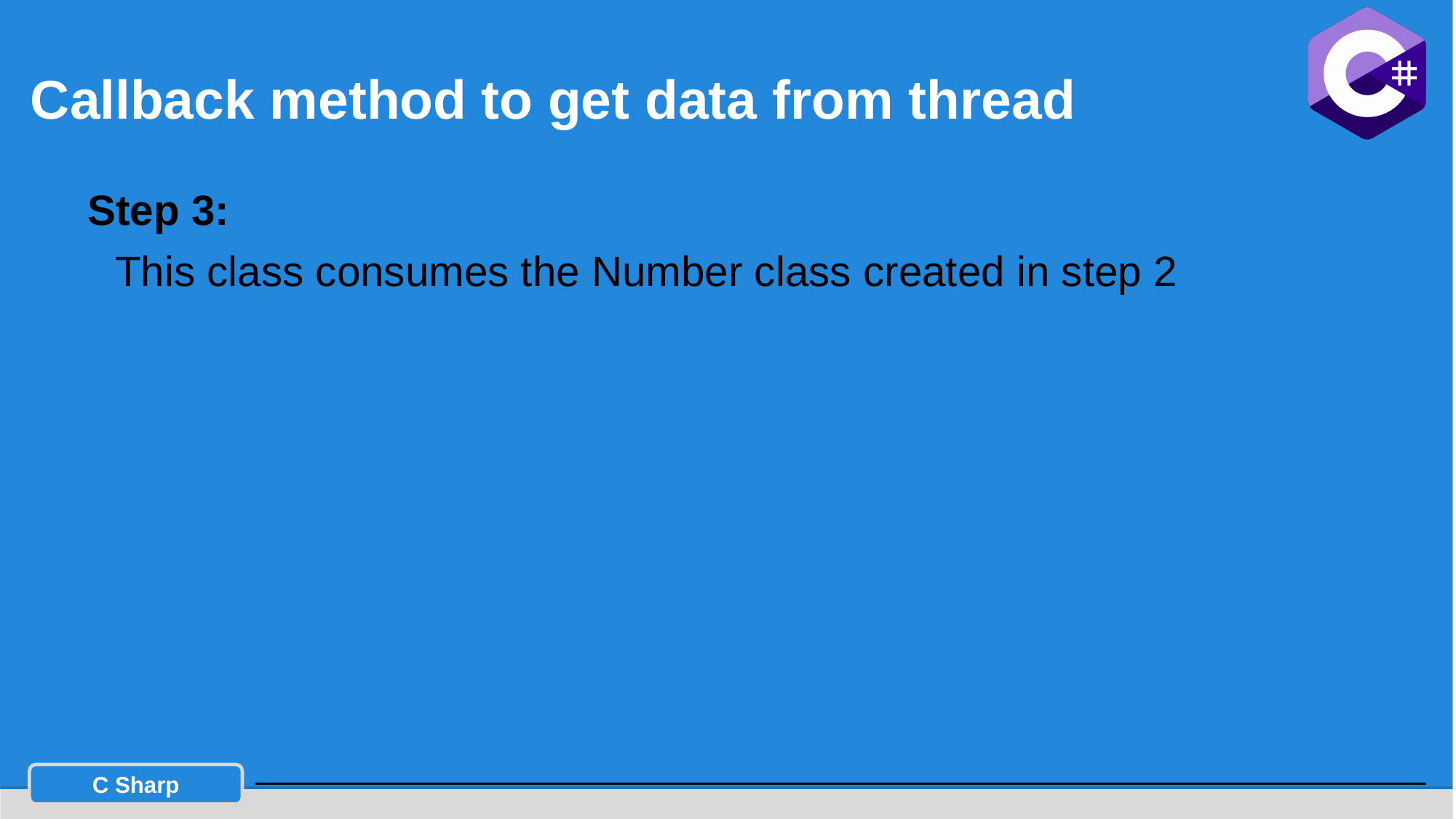

# Callback method to get data from thread
Step 3:
This class consumes the Number class created in step 2